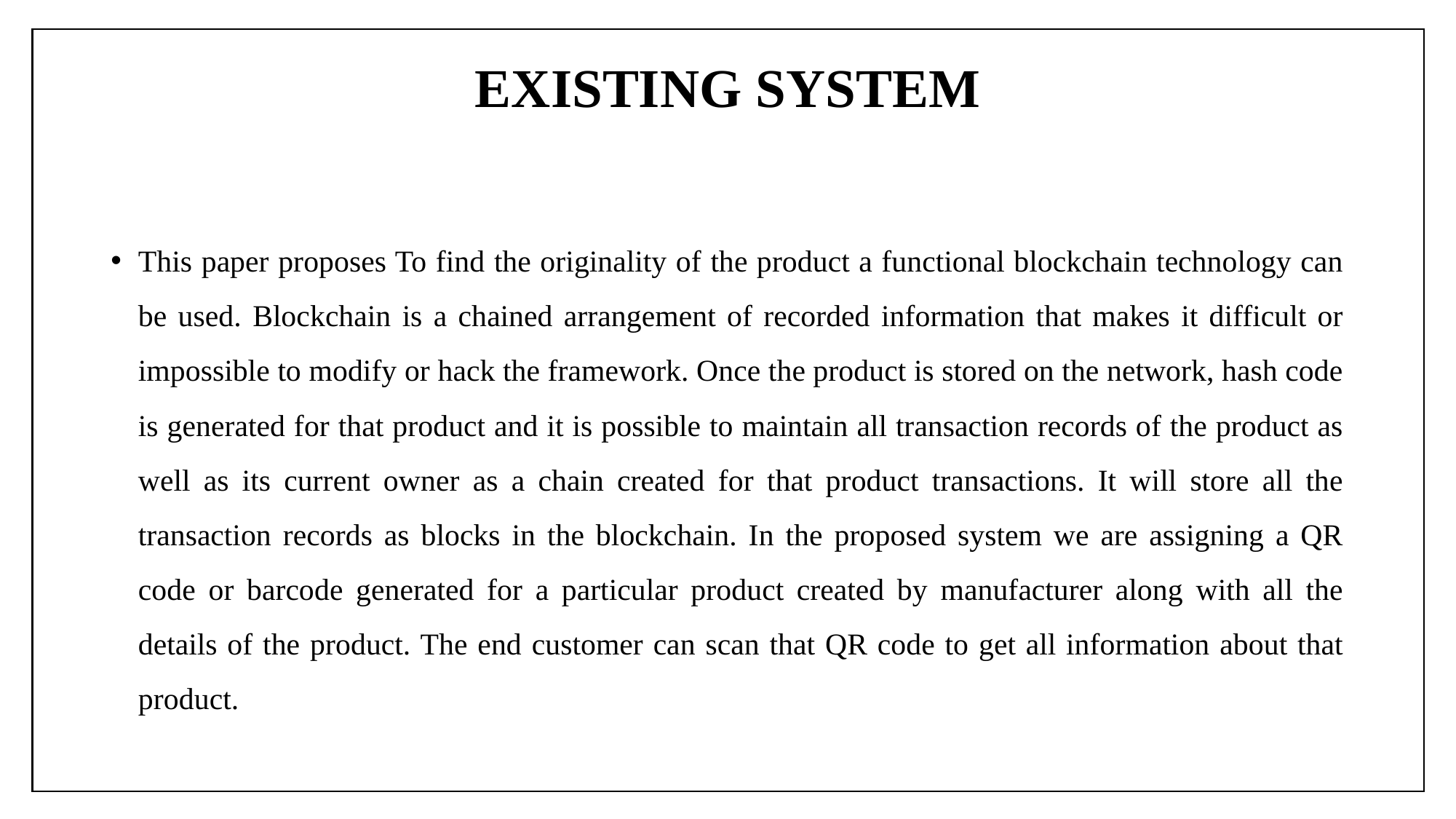

# EXISTING SYSTEM
This paper proposes To find the originality of the product a functional blockchain technology can be used. Blockchain is a chained arrangement of recorded information that makes it difficult or impossible to modify or hack the framework. Once the product is stored on the network, hash code is generated for that product and it is possible to maintain all transaction records of the product as well as its current owner as a chain created for that product transactions. It will store all the transaction records as blocks in the blockchain. In the proposed system we are assigning a QR code or barcode generated for a particular product created by manufacturer along with all the details of the product. The end customer can scan that QR code to get all information about that product.